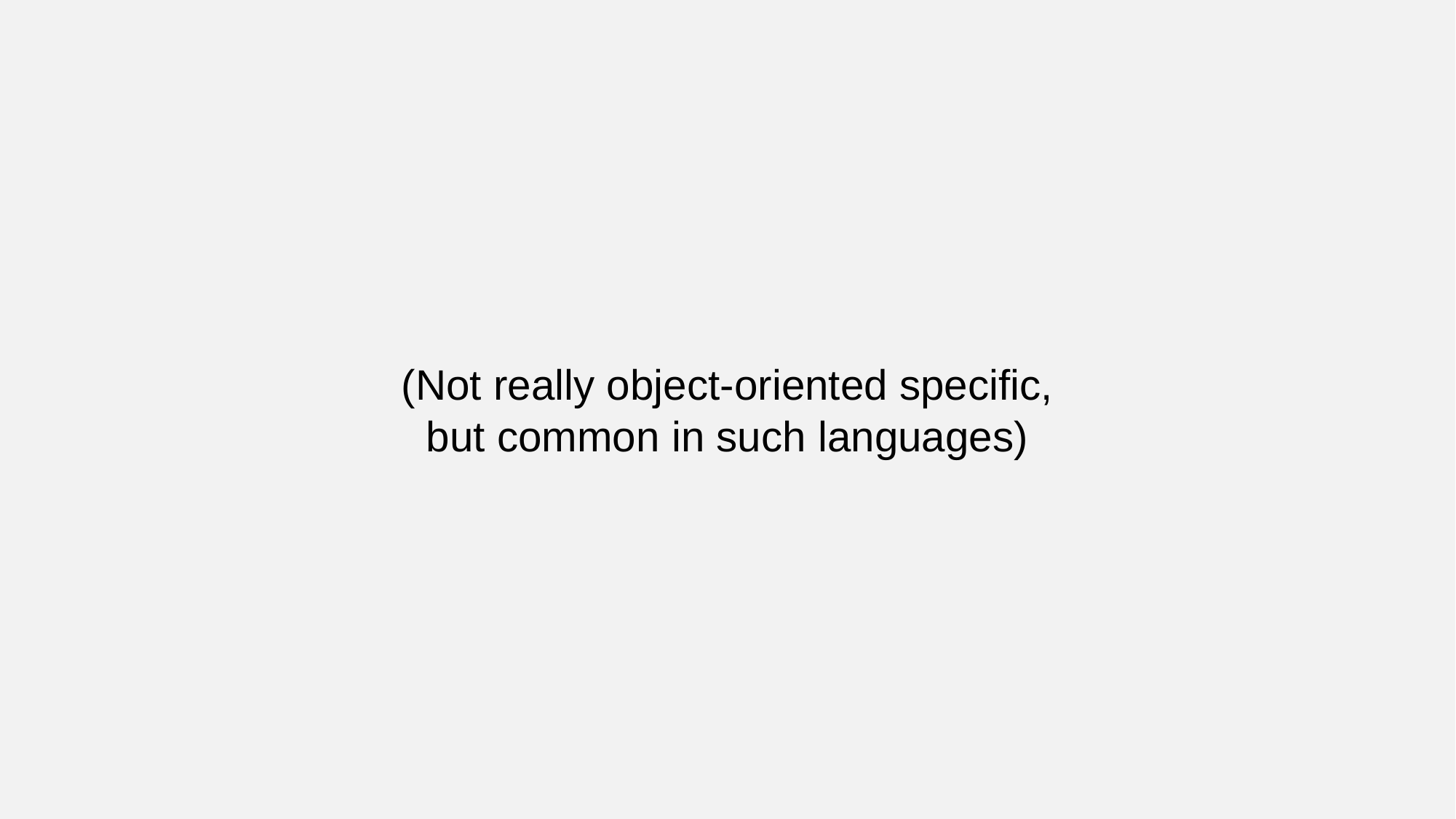

(Not really object-oriented specific, but common in such languages)